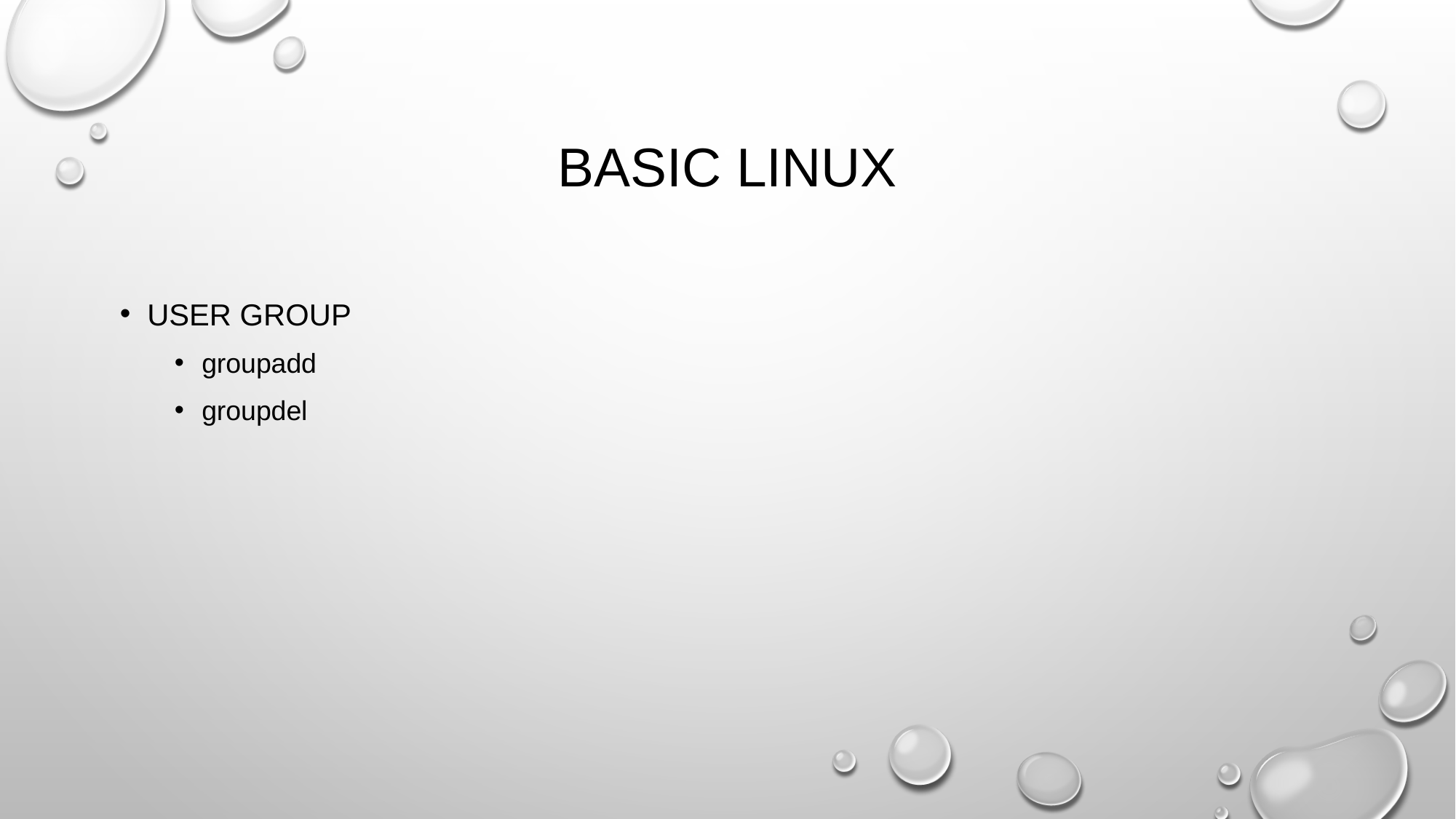

# Basic Linux
user group
groupadd
groupdel